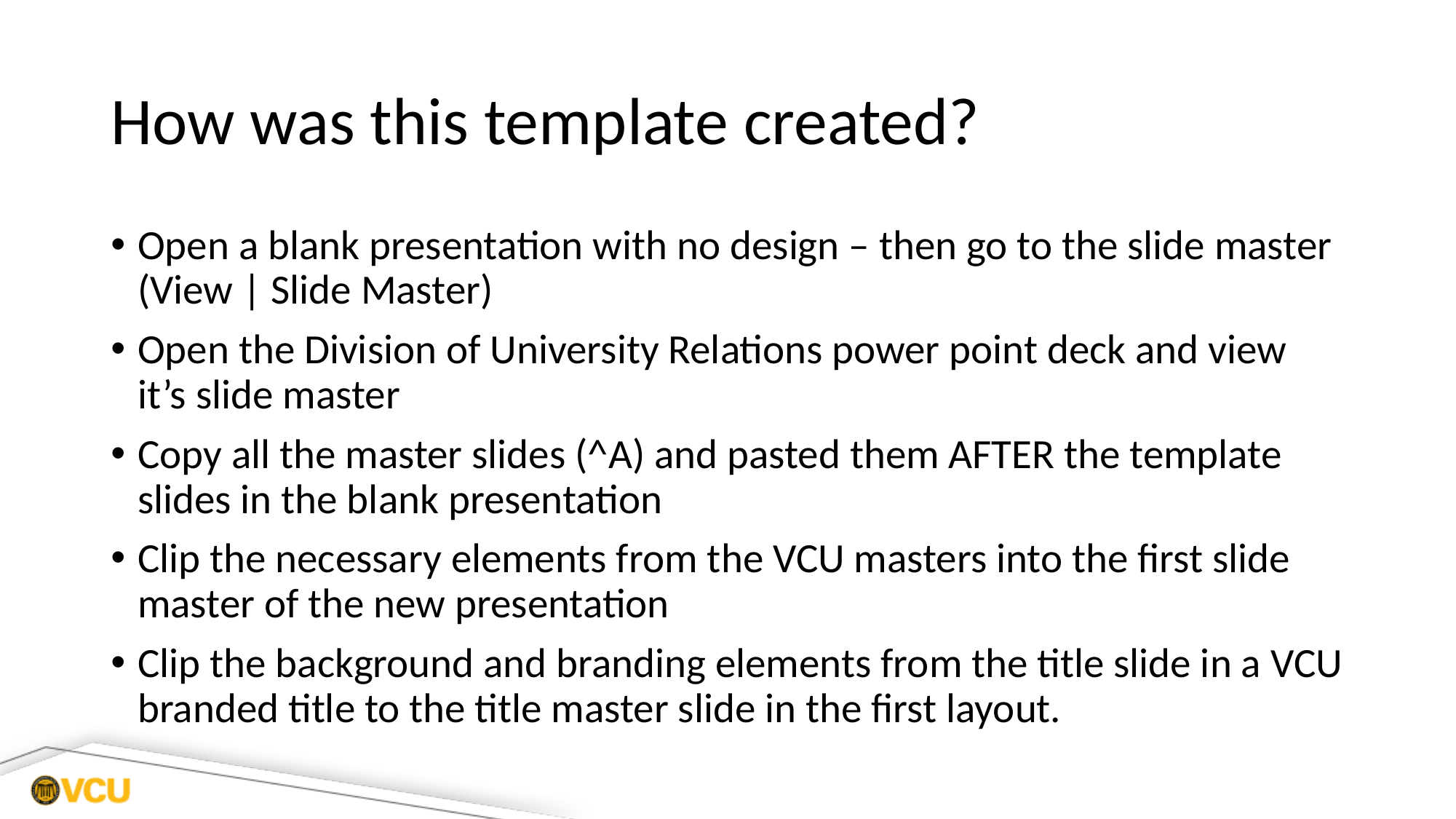

# How was this template created?
Open a blank presentation with no design – then go to the slide master (View | Slide Master)
Open the Division of University Relations power point deck and view it’s slide master
Copy all the master slides (^A) and pasted them AFTER the template slides in the blank presentation
Clip the necessary elements from the VCU masters into the first slide master of the new presentation
Clip the background and branding elements from the title slide in a VCU branded title to the title master slide in the first layout.